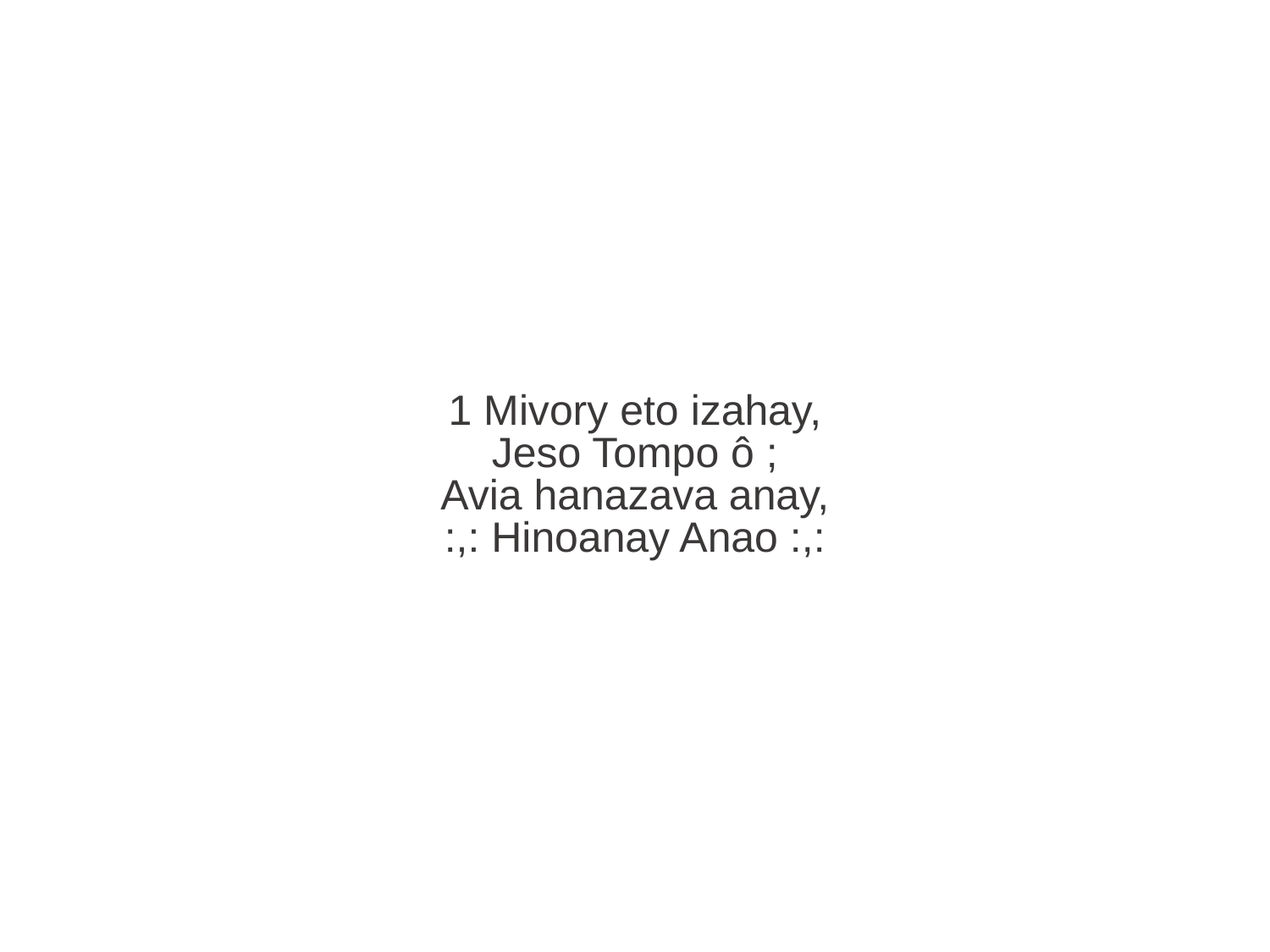

1 Mivory eto izahay,
Jeso Tompo ô ;
Avia hanazava anay,
:,: Hinoanay Anao :,: